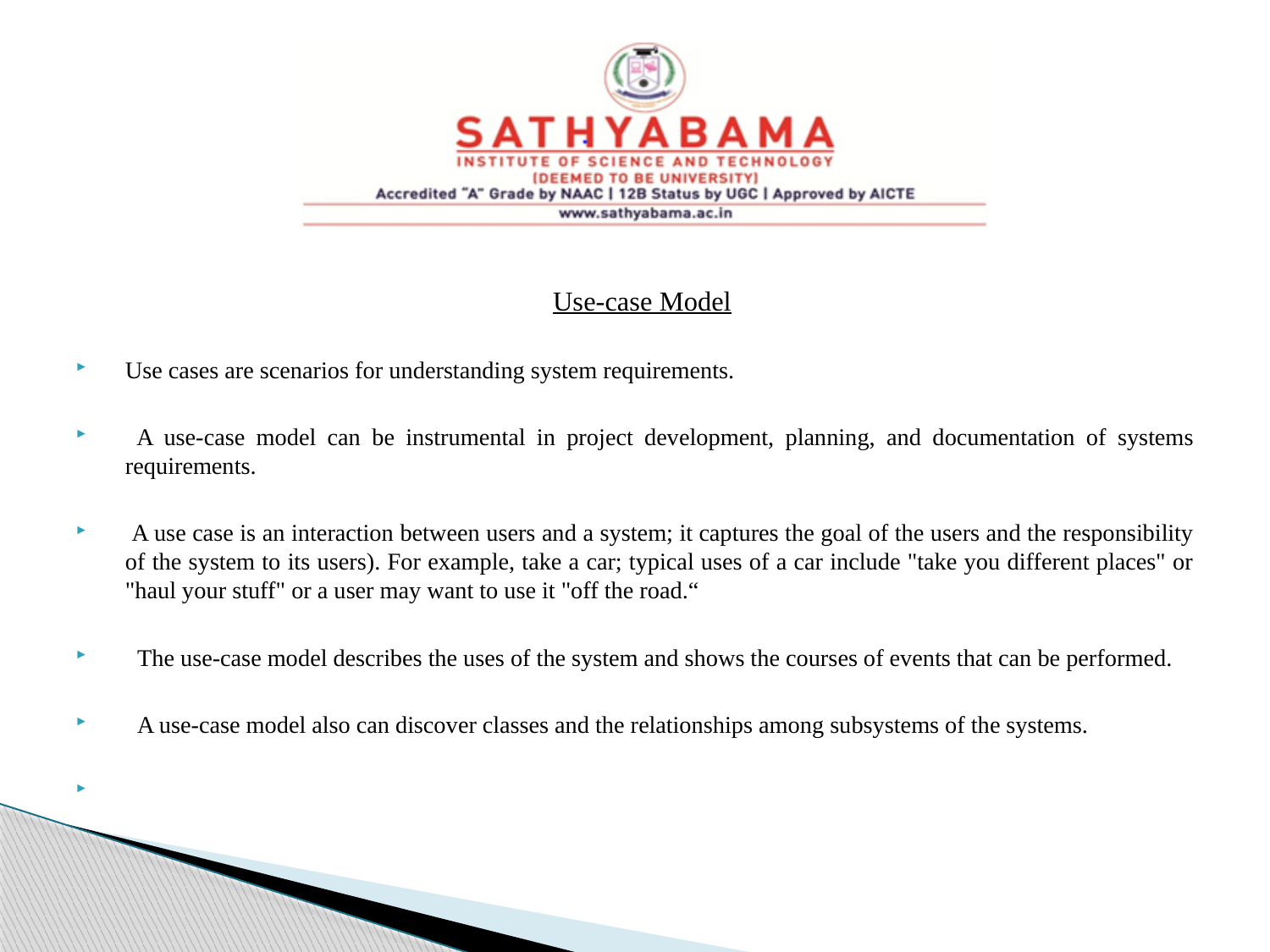

Use-case Model

Use cases are scenarios for understanding system requirements.

 A use-case model can be instrumental in project development, planning, and documentation of systems requirements.

 A use case is an interaction between users and a system; it captures the goal of the users and the responsibility of the system to its users). For example, take a car; typical uses of a car include "take you different places" or "haul your stuff" or a user may want to use it "off the road.“

  The use-case model describes the uses of the system and shows the courses of events that can be performed.

  A use-case model also can discover classes and the relationships among subsystems of the systems.